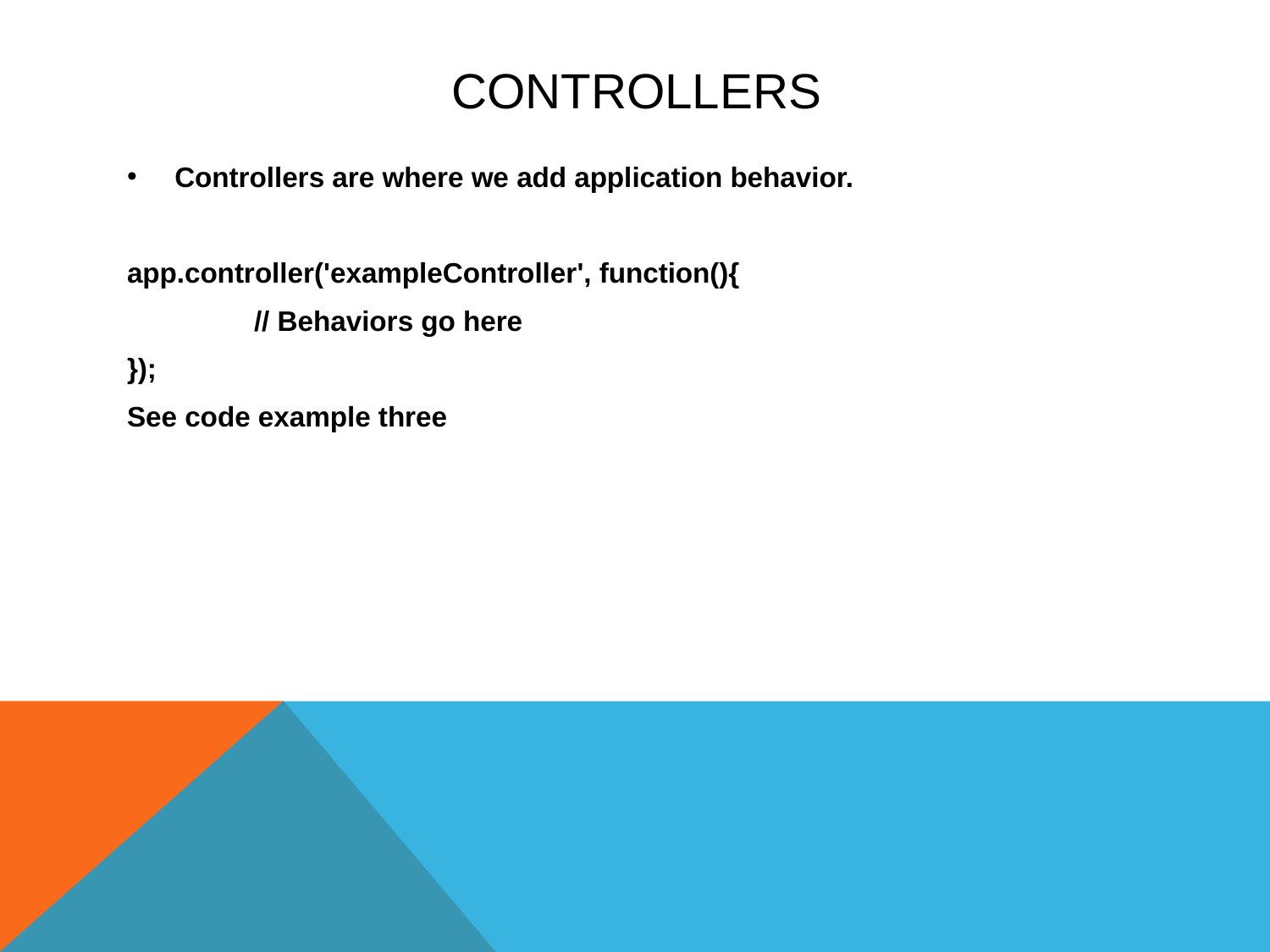

# Controllers
Controllers are where we add application behavior.

app.controller('exampleController', function(){
	// Behaviors go here
});
See code example three